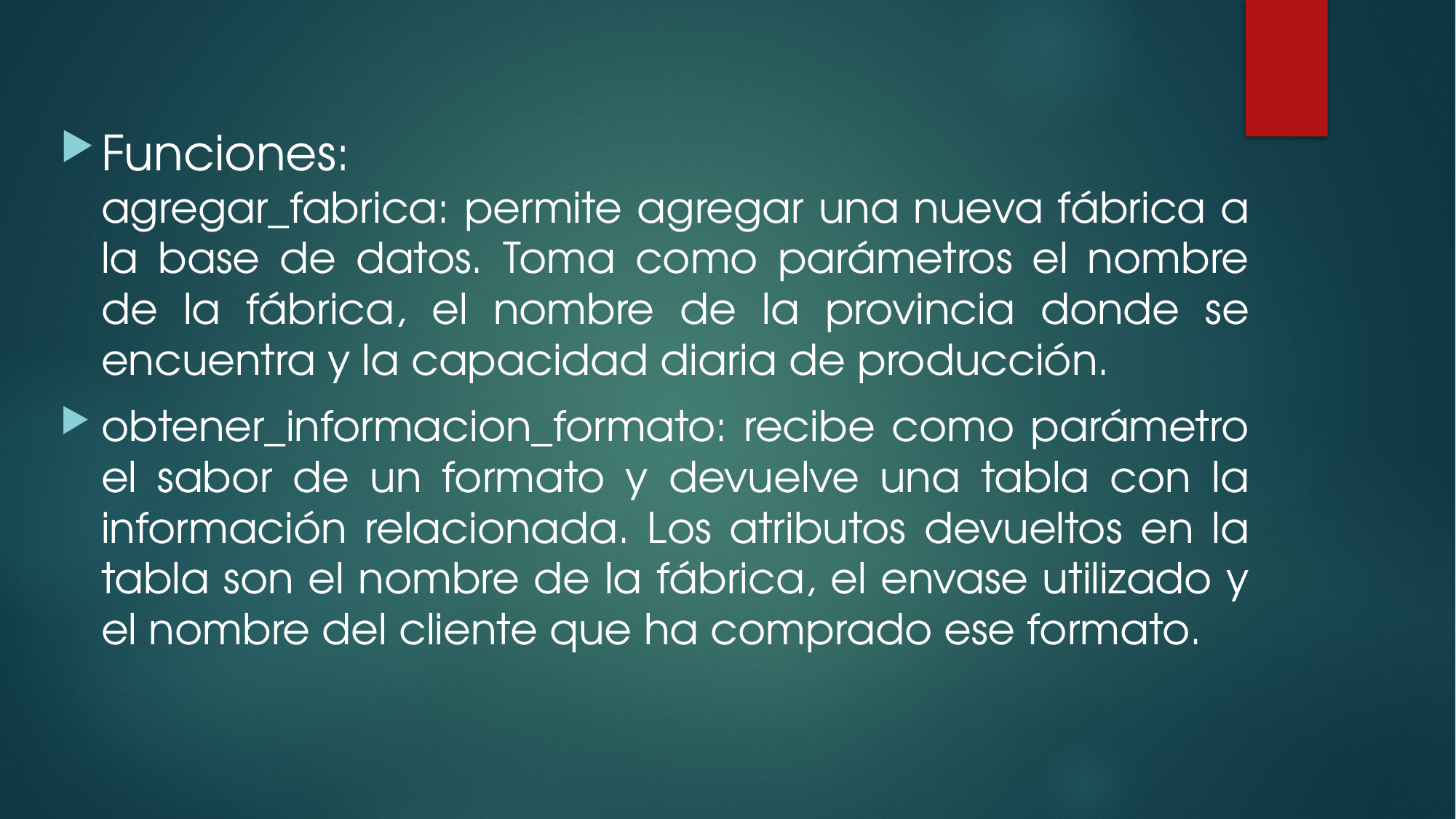

Funciones:
agregar_fabrica: permite agregar una nueva fábrica a la base de datos. Toma como parámetros el nombre de la fábrica, el nombre de la provincia donde se encuentra y la capacidad diaria de producción.
obtener_informacion_formato: recibe como parámetro el sabor de un formato y devuelve una tabla con la información relacionada. Los atributos devueltos en la tabla son el nombre de la fábrica, el envase utilizado y el nombre del cliente que ha comprado ese formato.